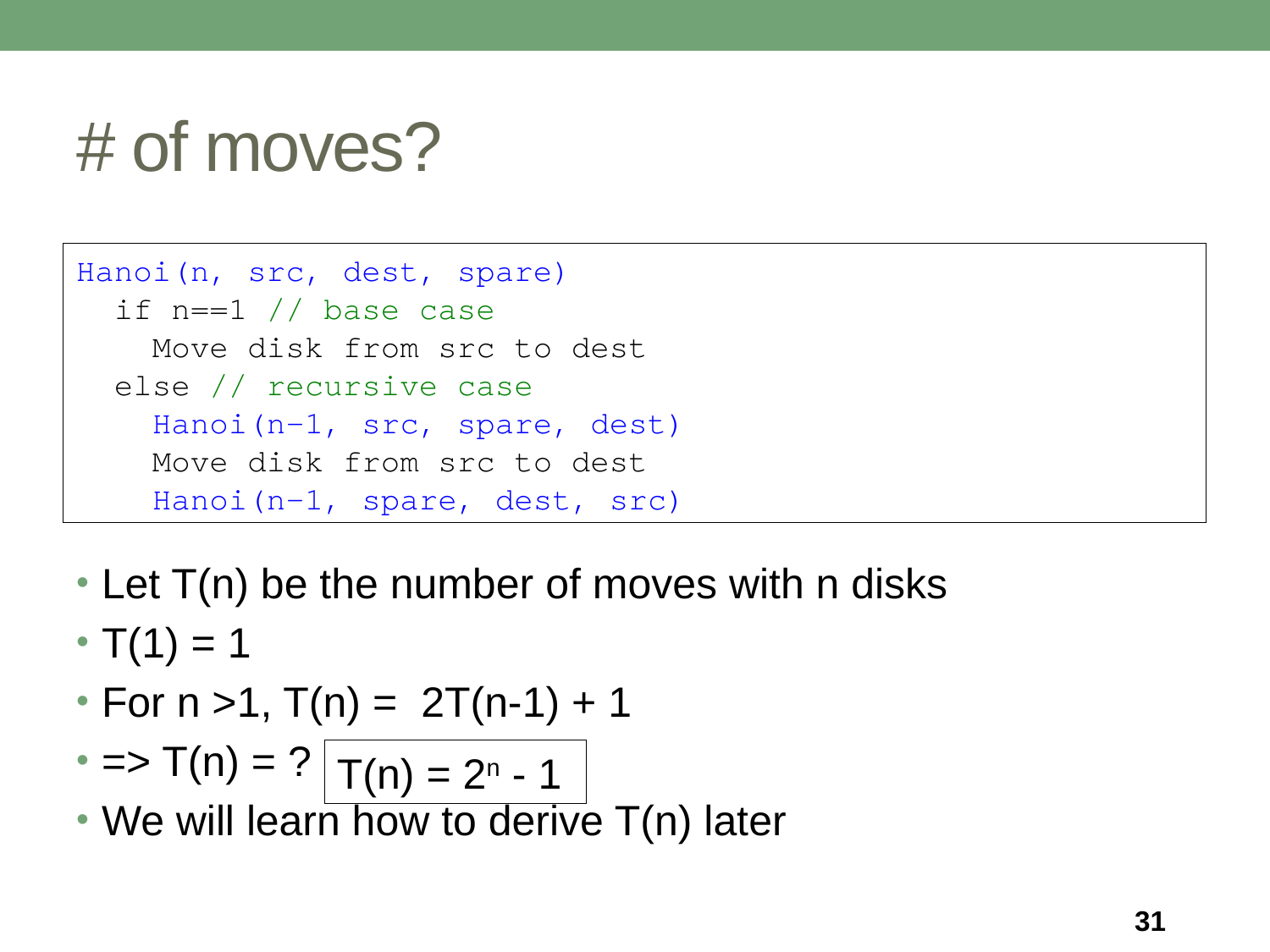

# # of moves?
Hanoi(n, src, dest, spare)
  if n==1 // base case
    Move disk from src to dest
  else // recursive case
    Hanoi(n-1, src, spare, dest)
    Move disk from src to dest
    Hanoi(n-1, spare, dest, src)
Let T(n) be the number of moves with n disks
T(1) = 1
For n >1, T(n) =  2T(n-1) + 1
=> T(n) = ?
We will learn how to derive T(n) later
T(n) = 2n - 1
31